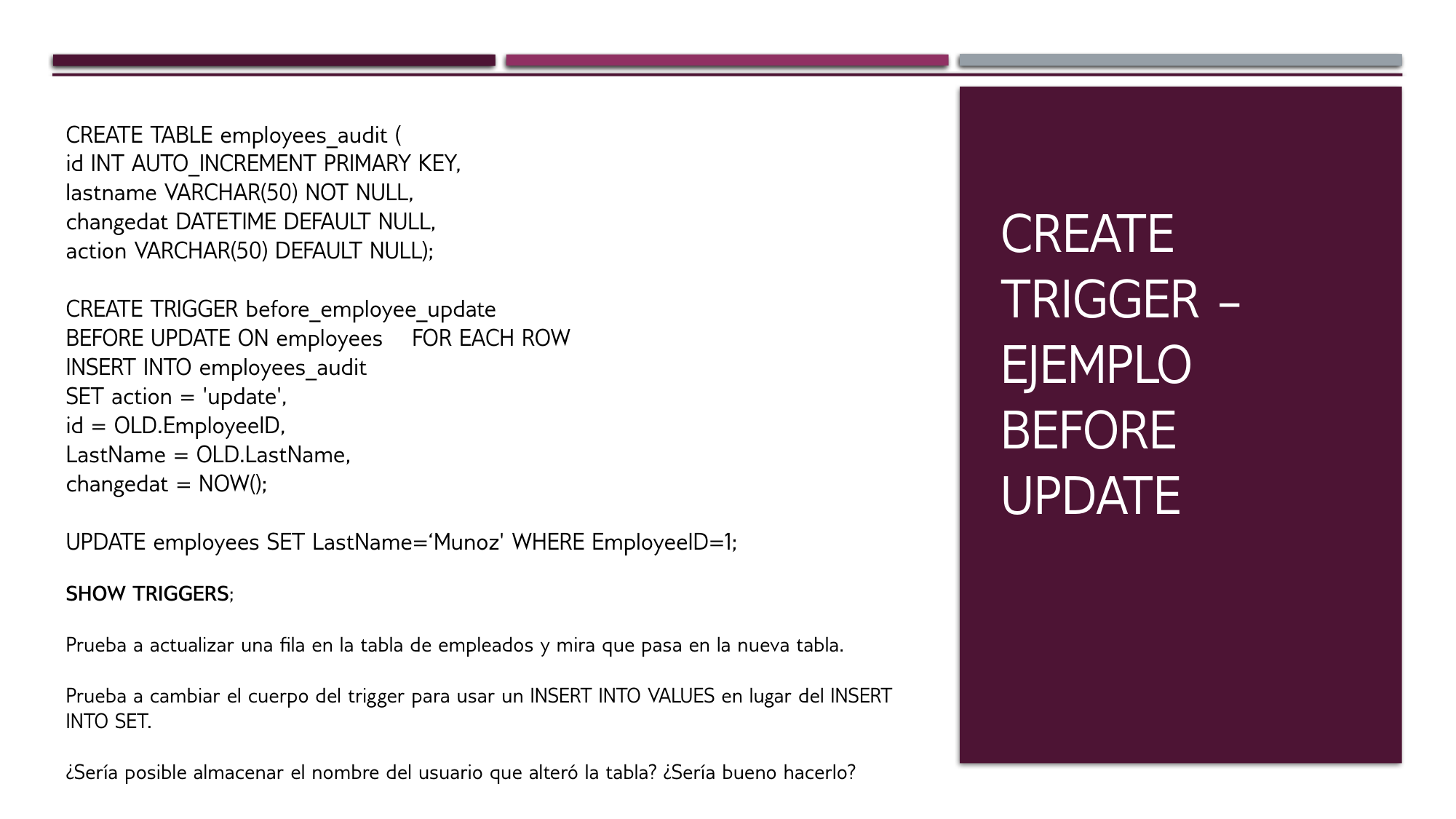

CREATE TABLE employees_audit (
id INT AUTO_INCREMENT PRIMARY KEY,
lastname VARCHAR(50) NOT NULL,
changedat DATETIME DEFAULT NULL,
action VARCHAR(50) DEFAULT NULL);

CREATE TRIGGER before_employee_update
BEFORE UPDATE ON employees    FOR EACH ROW
INSERT INTO employees_audit
SET action = 'update',
id = OLD.EmployeeID,
LastName = OLD.LastName,
changedat = NOW();

UPDATE employees SET LastName=‘Munoz' WHERE EmployeeID=1;

SHOW TRIGGERS;

Prueba a actualizar una fila en la tabla de empleados y mira que pasa en la nueva tabla.

Prueba a cambiar el cuerpo del trigger para usar un INSERT INTO VALUES en lugar del INSERT INTO SET.

¿Sería posible almacenar el nombre del usuario que alteró la tabla? ¿Sería bueno hacerlo?
# CREATE TRIGGER – EJEMPLO BEFORE UPDATE